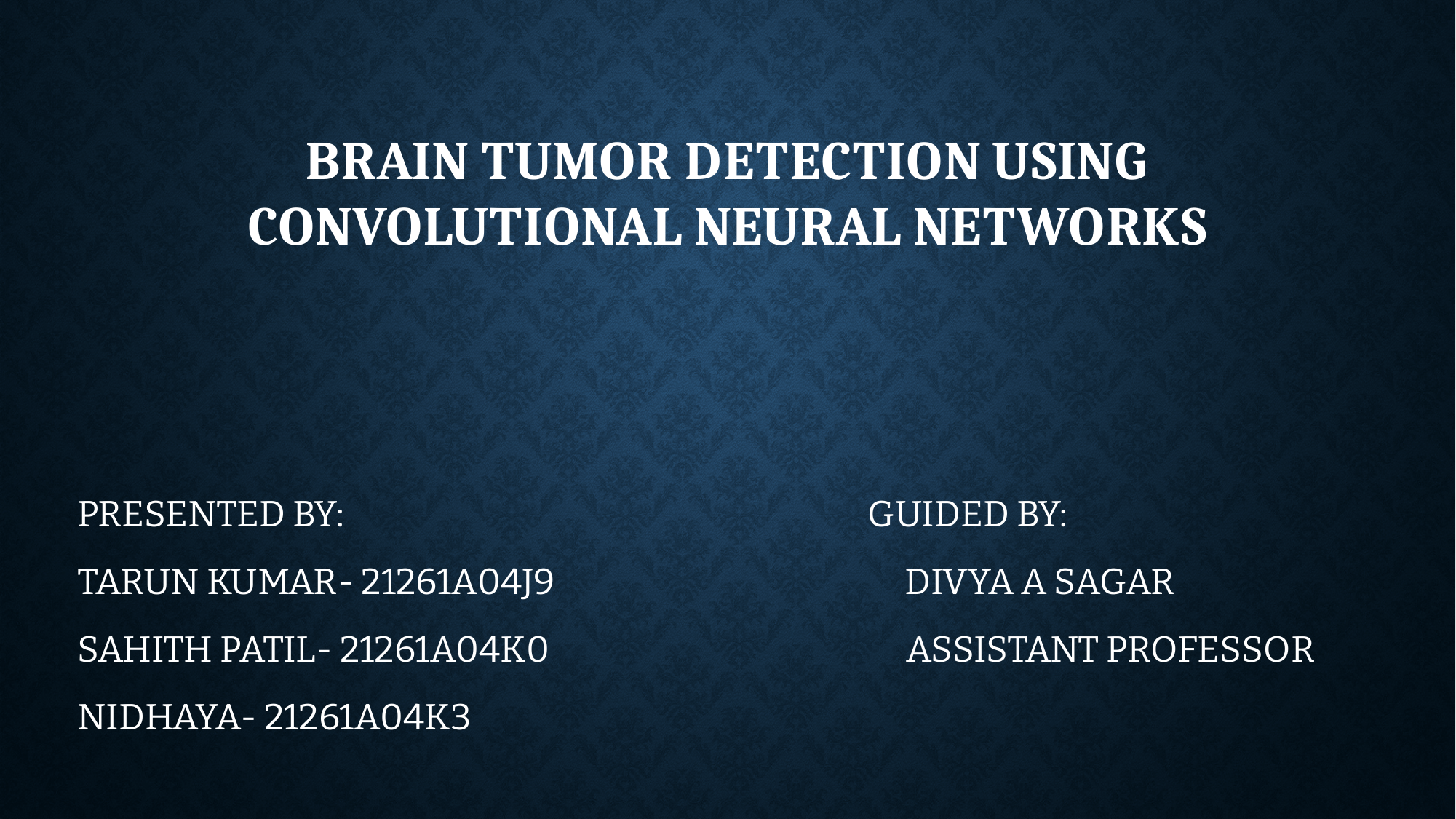

# Brain tumor Detection Using Convolutional neural networks
PRESENTED BY:                                                                        GUIDED BY:
TARUN KUMAR- 21261A04J9                                                DIVYA A SAGAR
SAHITH PATIL- 21261A04K0                                                 ASSISTANT PROFESSOR
NIDHAYA- 21261A04K3